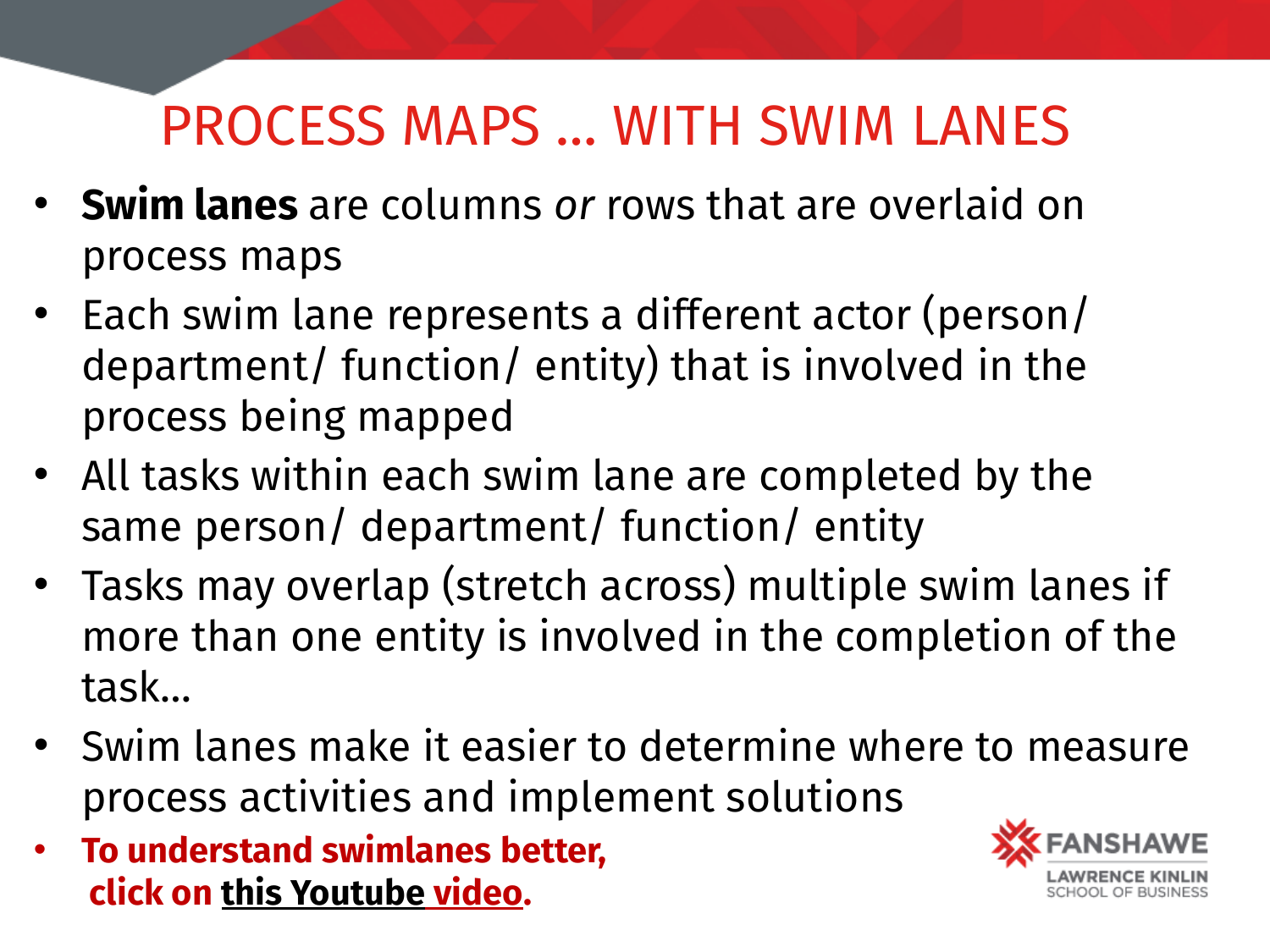

# PROCESS MAPS … WITH SWIM LANES
Swim lanes are columns or rows that are overlaid on process maps
Each swim lane represents a different actor (person/ department/ function/ entity) that is involved in the process being mapped
All tasks within each swim lane are completed by the same person/ department/ function/ entity
Tasks may overlap (stretch across) multiple swim lanes if more than one entity is involved in the completion of the task…
Swim lanes make it easier to determine where to measure process activities and implement solutions
To understand swimlanes better,
 click on this Youtube video.